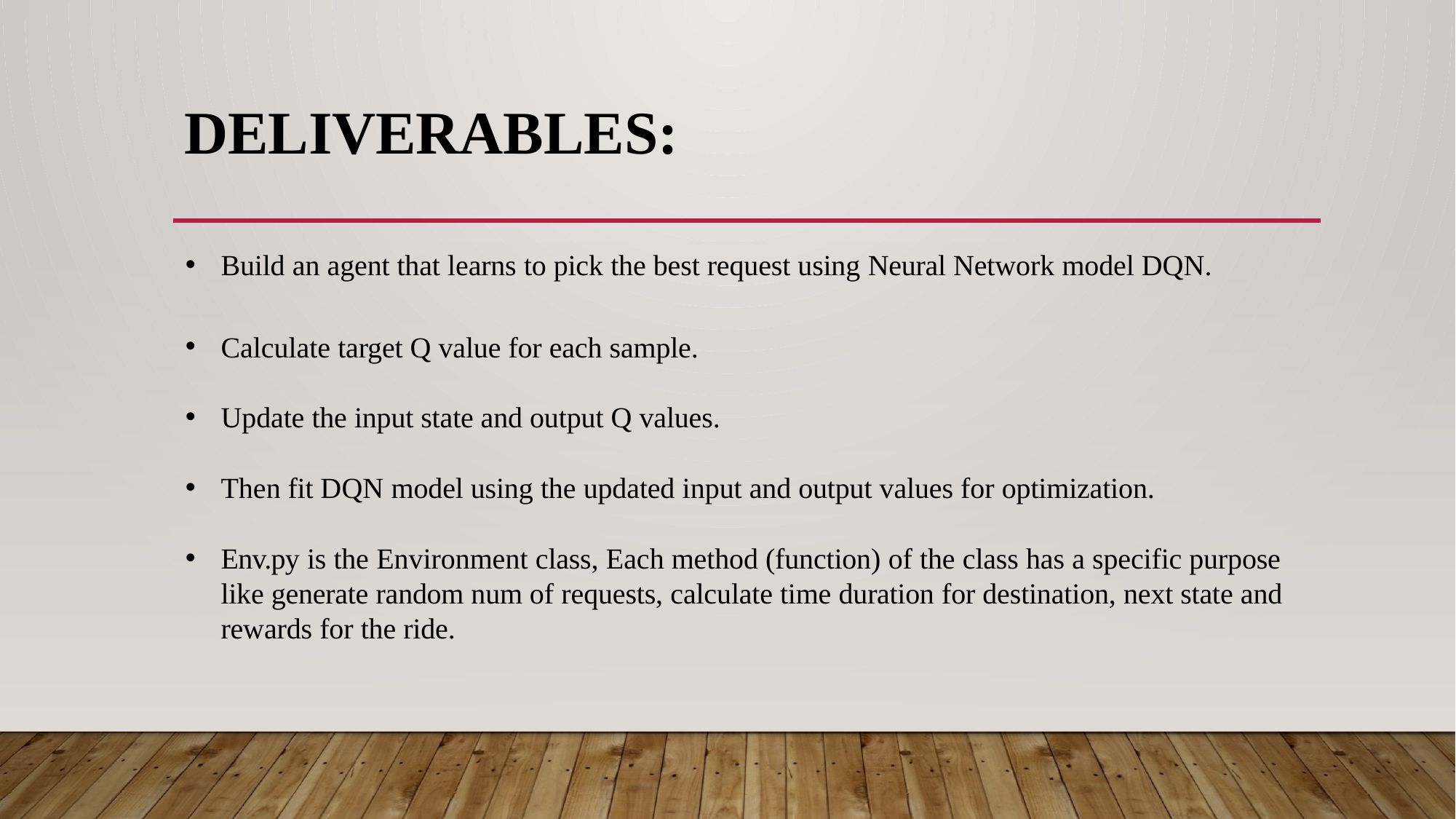

# Deliverables:
Build an agent that learns to pick the best request using Neural Network model DQN.

Calculate target Q value for each sample.

Update the input state and output Q values.

Then fit DQN model using the updated input and output values for optimization.

Env.py is the Environment class, Each method (function) of the class has a specific purpose like generate random num of requests, calculate time duration for destination, next state and  rewards for the ride.